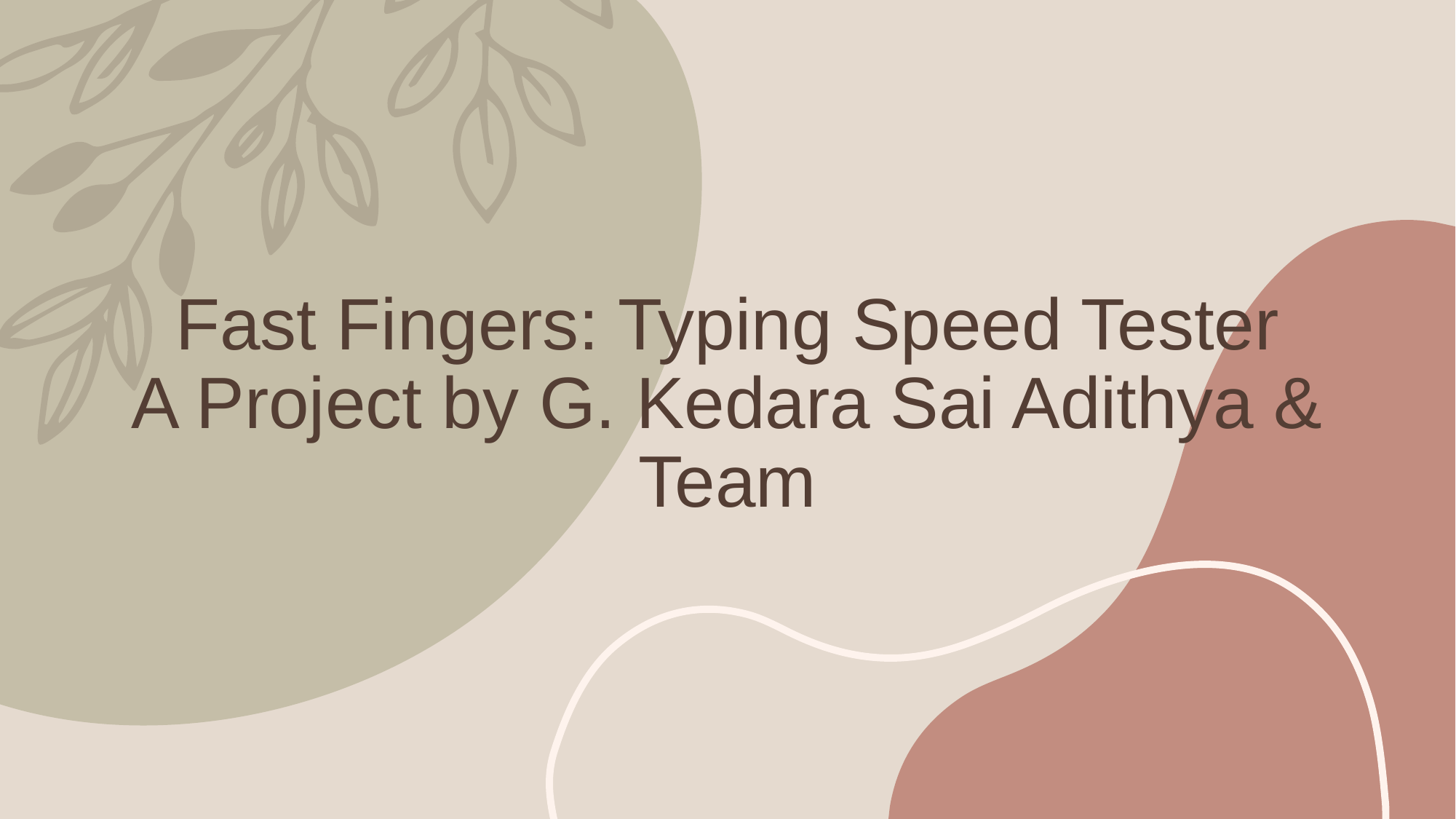

# Fast Fingers: Typing Speed Tester A Project by G. Kedara Sai Adithya & Team